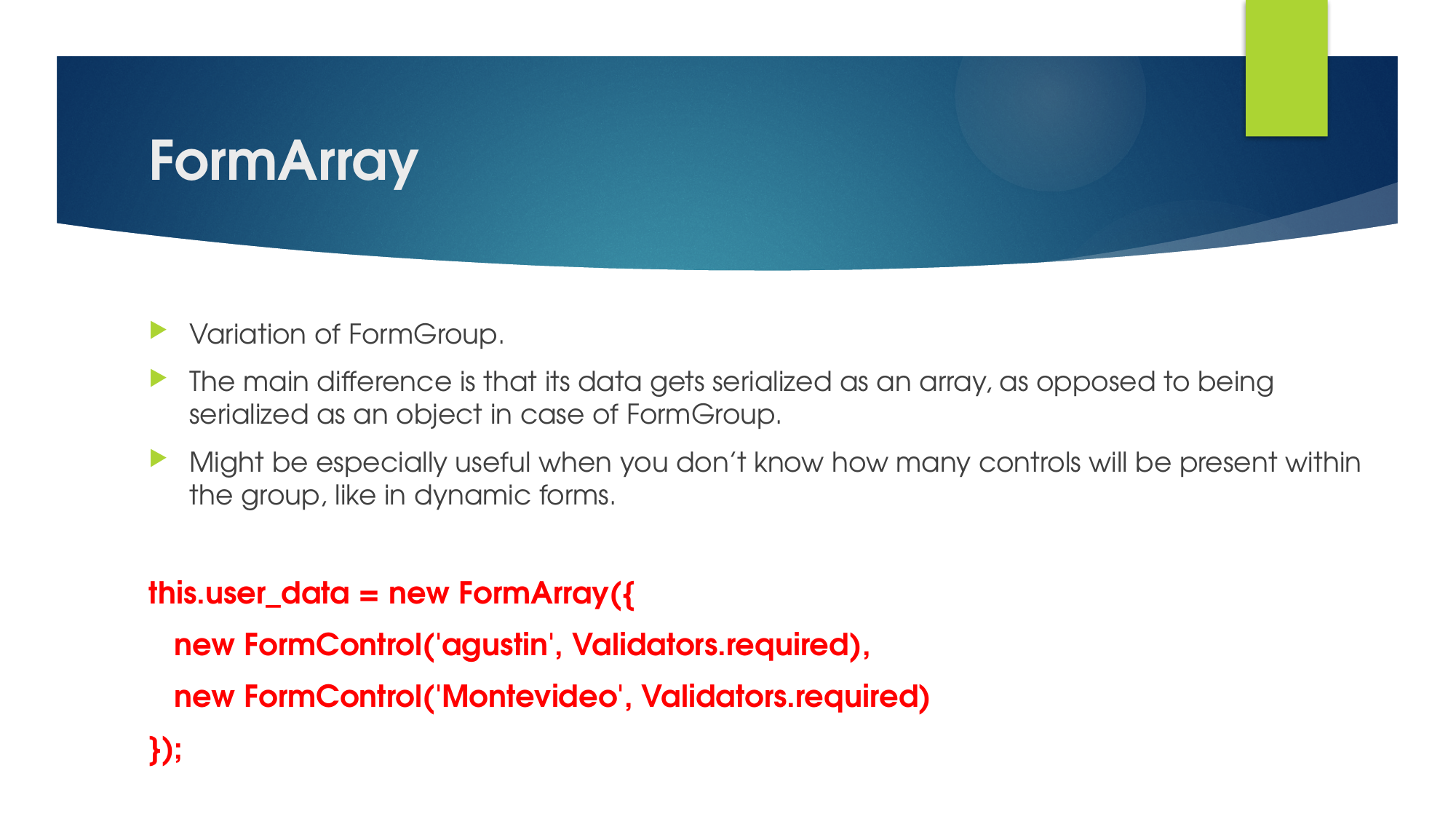

# FormArray
Variation of FormGroup.
The main difference is that its data gets serialized as an array, as opposed to being serialized as an object in case of FormGroup.
Might be especially useful when you don’t know how many controls will be present within the group, like in dynamic forms.

this.user_data = new FormArray({
   new FormControl('agustin', Validators.required),
   new FormControl('Montevideo', Validators.required)
});